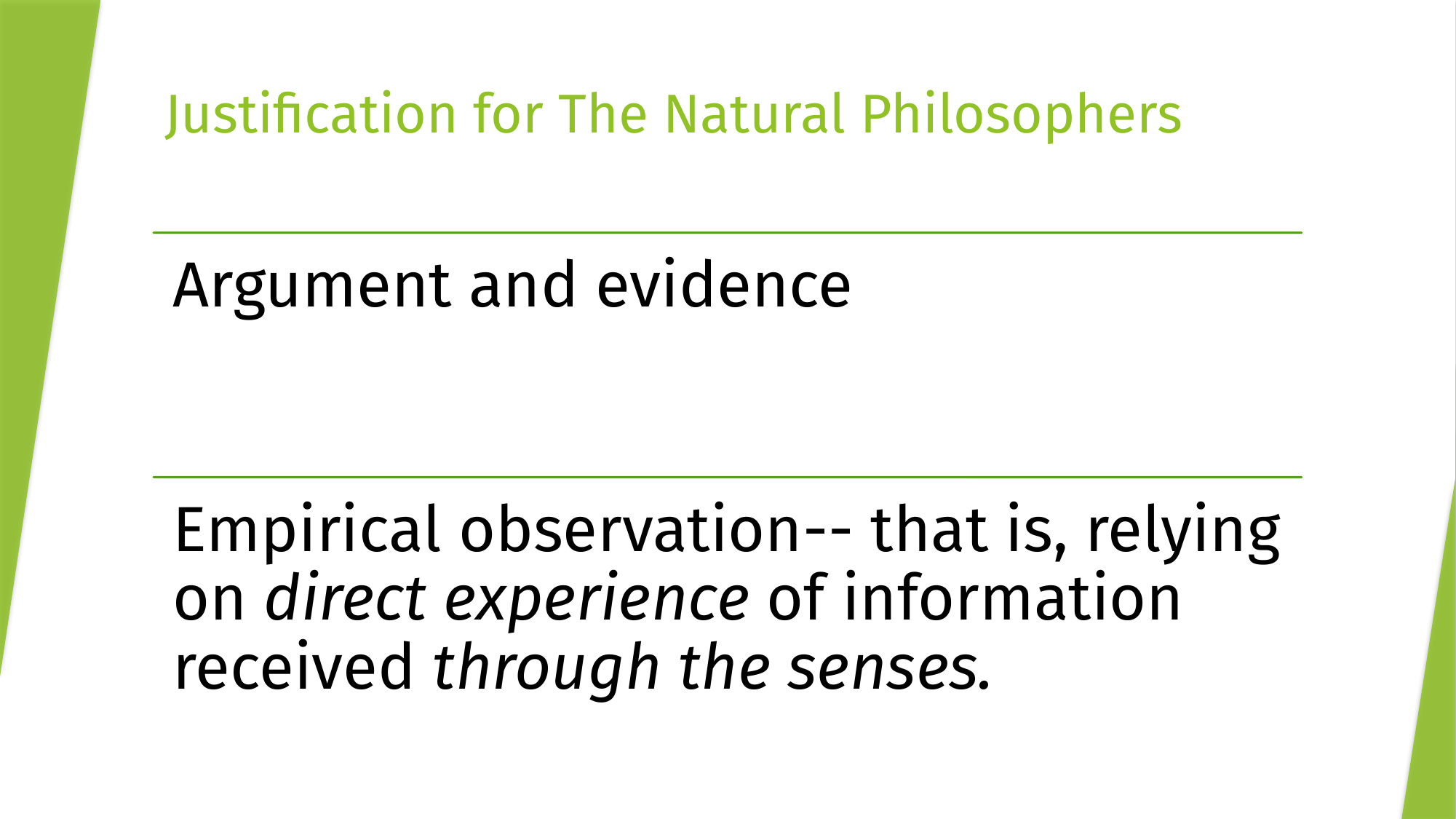

Justification for The Natural Philosophers
Argument and evidence
Empirical observation-- that is, relying on direct experience of information received through the senses.